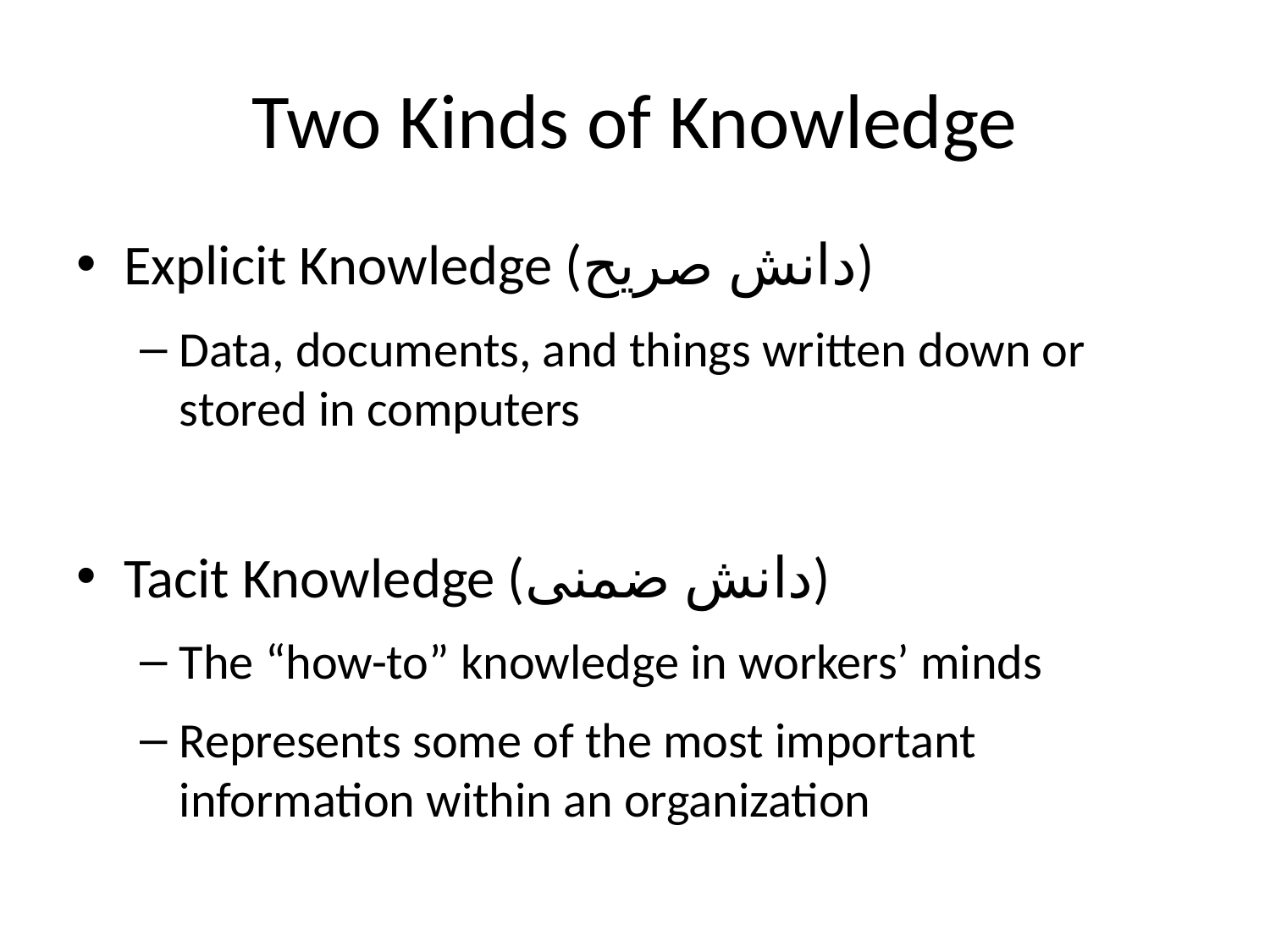

# Two Kinds of Knowledge
Explicit Knowledge (دانش صریح)
Data, documents, and things written down or stored in computers

Tacit Knowledge (دانش ضمنی)
The “how-to” knowledge in workers’ minds
Represents some of the most important information within an organization